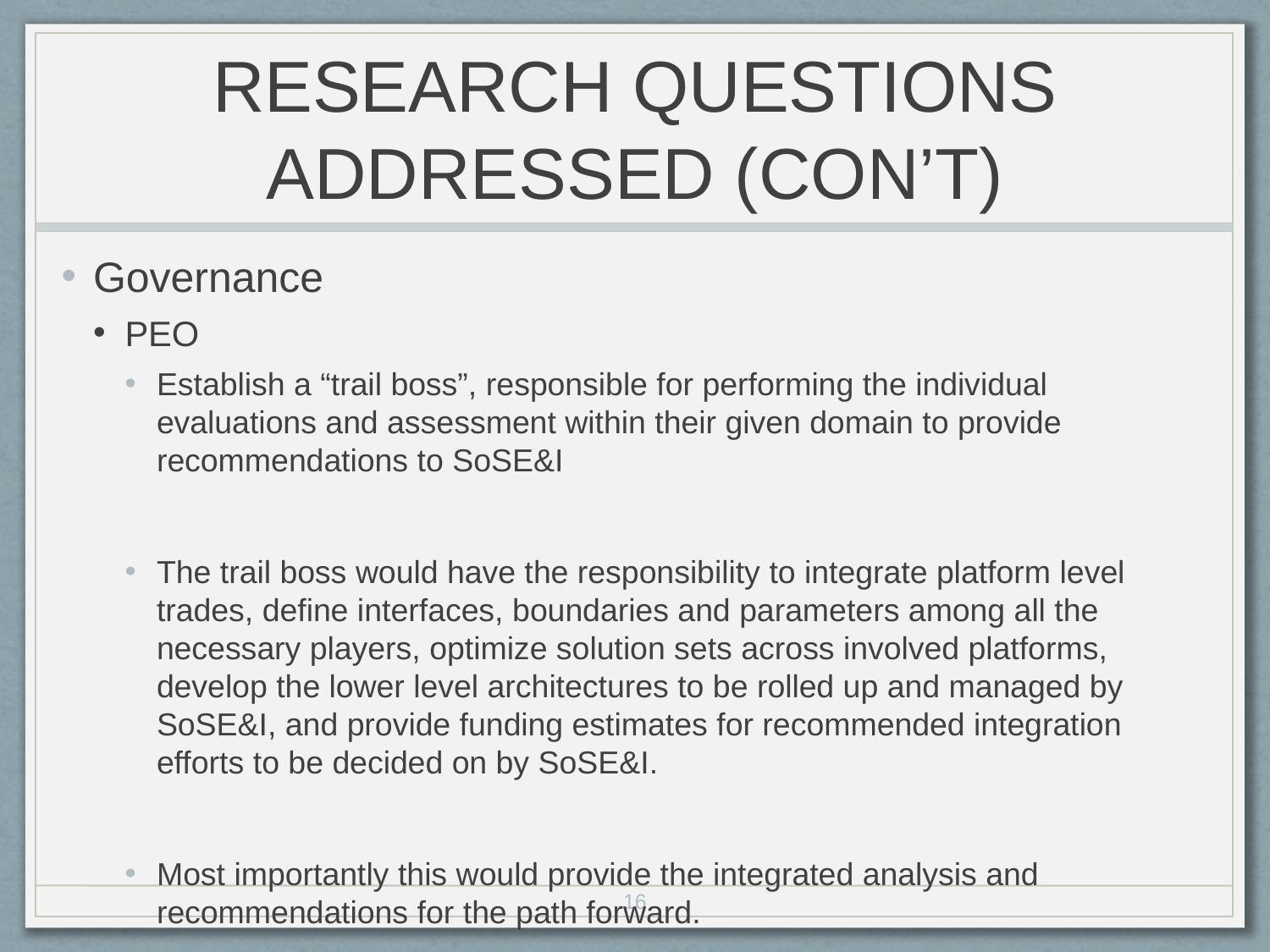

# RESEARCH QUESTIONS ADDRESSED (CON’T)
Governance
PEO
Establish a “trail boss”, responsible for performing the individual evaluations and assessment within their given domain to provide recommendations to SoSE&I

The trail boss would have the responsibility to integrate platform level trades, define interfaces, boundaries and parameters among all the necessary players, optimize solution sets across involved platforms, develop the lower level architectures to be rolled up and managed by SoSE&I, and provide funding estimates for recommended integration efforts to be decided on by SoSE&I.

Most importantly this would provide the integrated analysis and recommendations for the path forward.
16